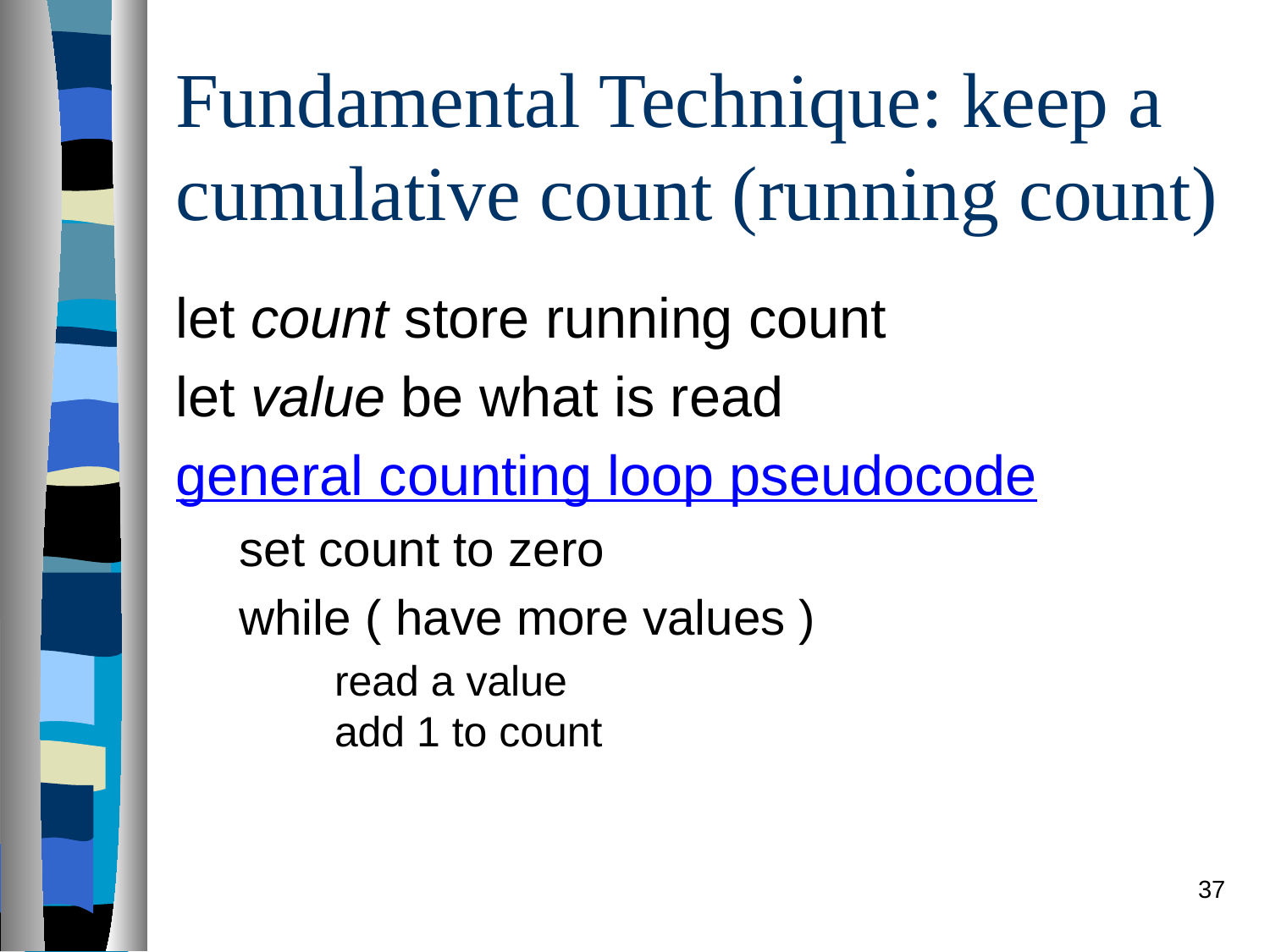

# Fundamental Technique: keep a cumulative count (running count)
let count store running count
let value be what is read
general counting loop pseudocode
set count to zero
while ( have more values )
	read a value
add 1 to count
37